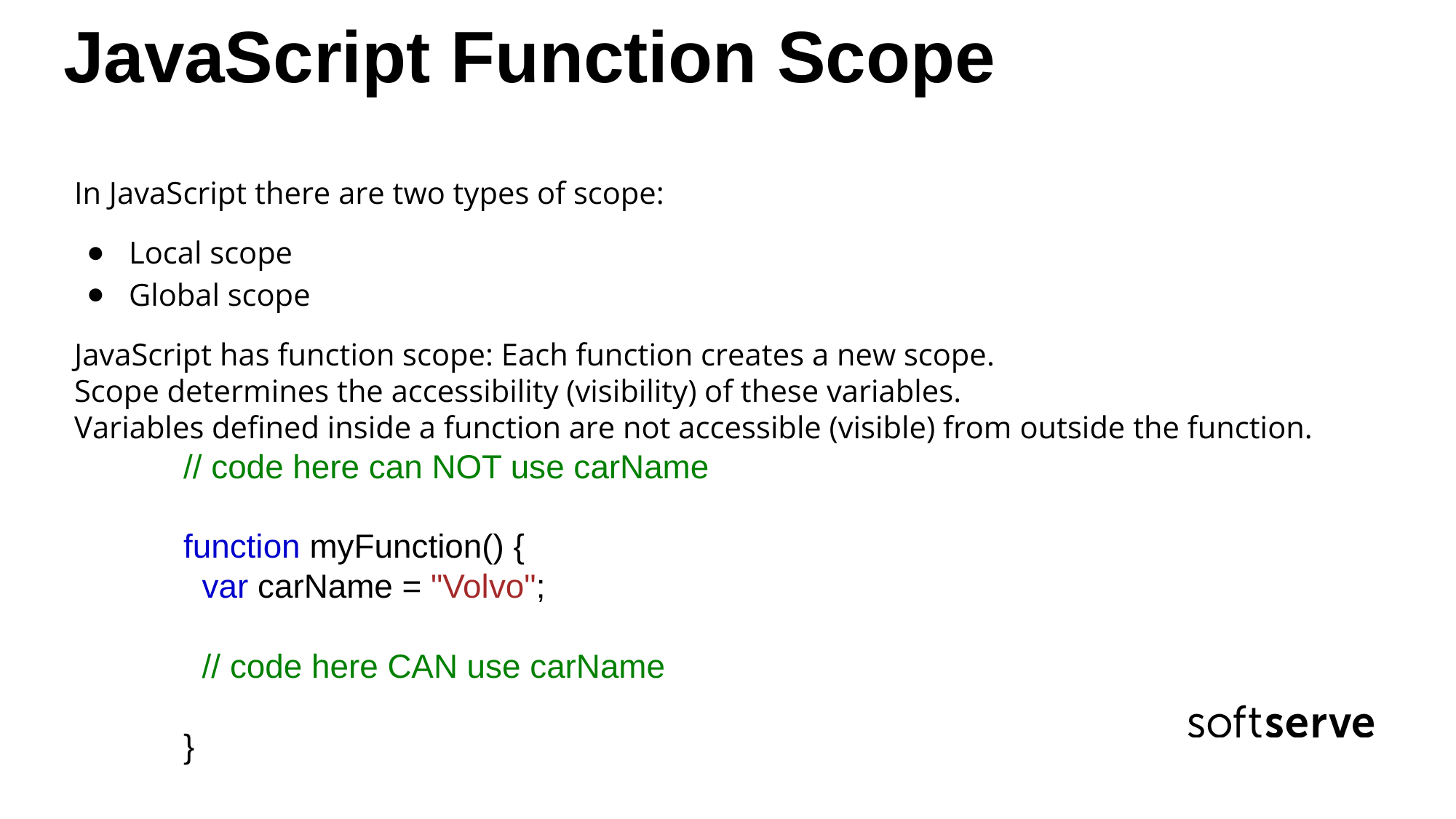

JavaScript Function Scope

In JavaScript there are two types of scope:
Local scope
Global scope
JavaScript has function scope: Each function creates a new scope.
Scope determines the accessibility (visibility) of these variables.
Variables defined inside a function are not accessible (visible) from outside the function.
// code here can NOT use carName

function myFunction() {
  var carName = "Volvo";

  // code here CAN use carName

}